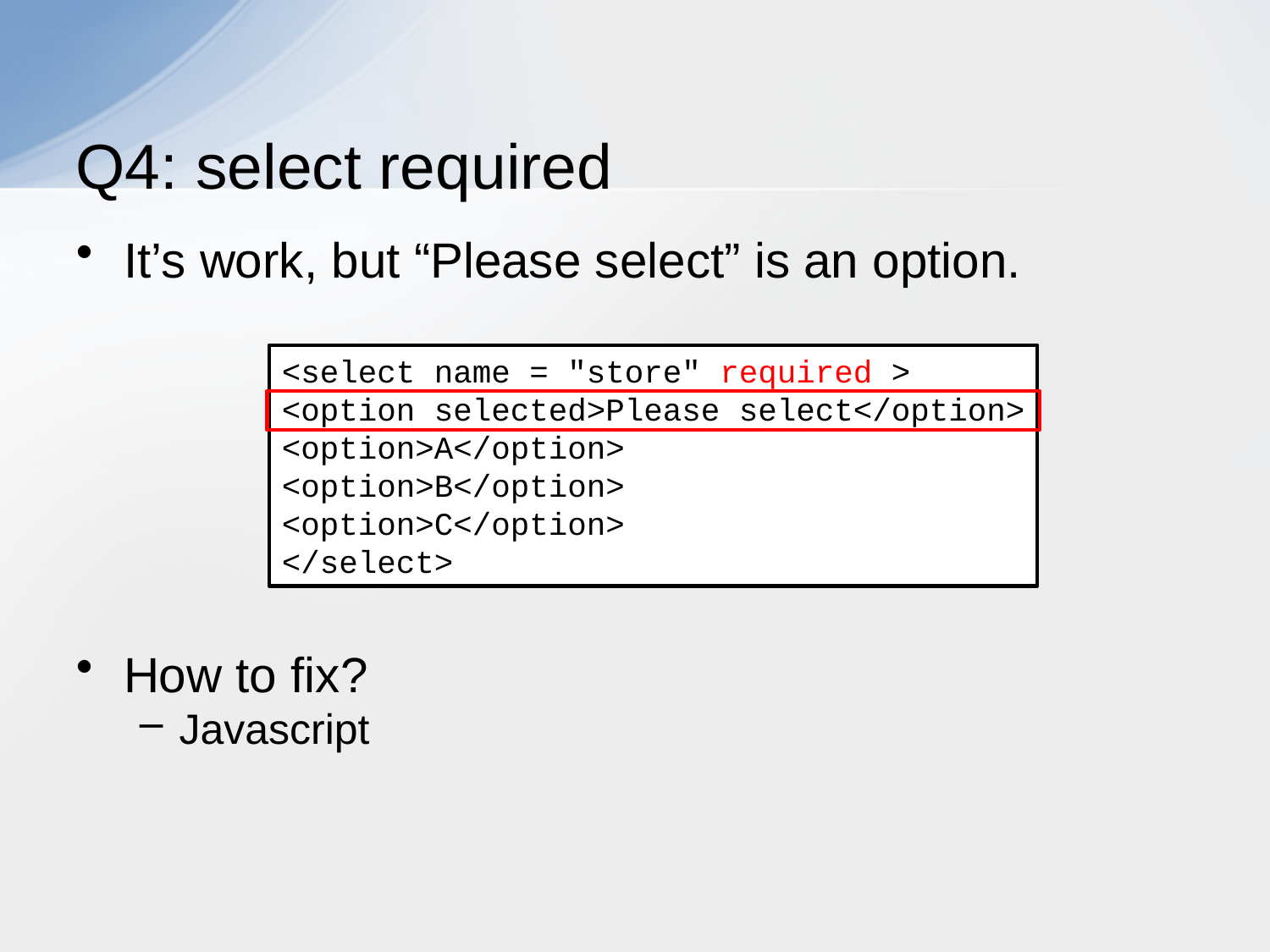

# Q4: select required
It’s work, but “Please select” is an option.

How to fix?
Javascript
<select name = "store" required >
<option selected>Please select</option>
<option>A</option>
<option>B</option>
<option>C</option>
</select>